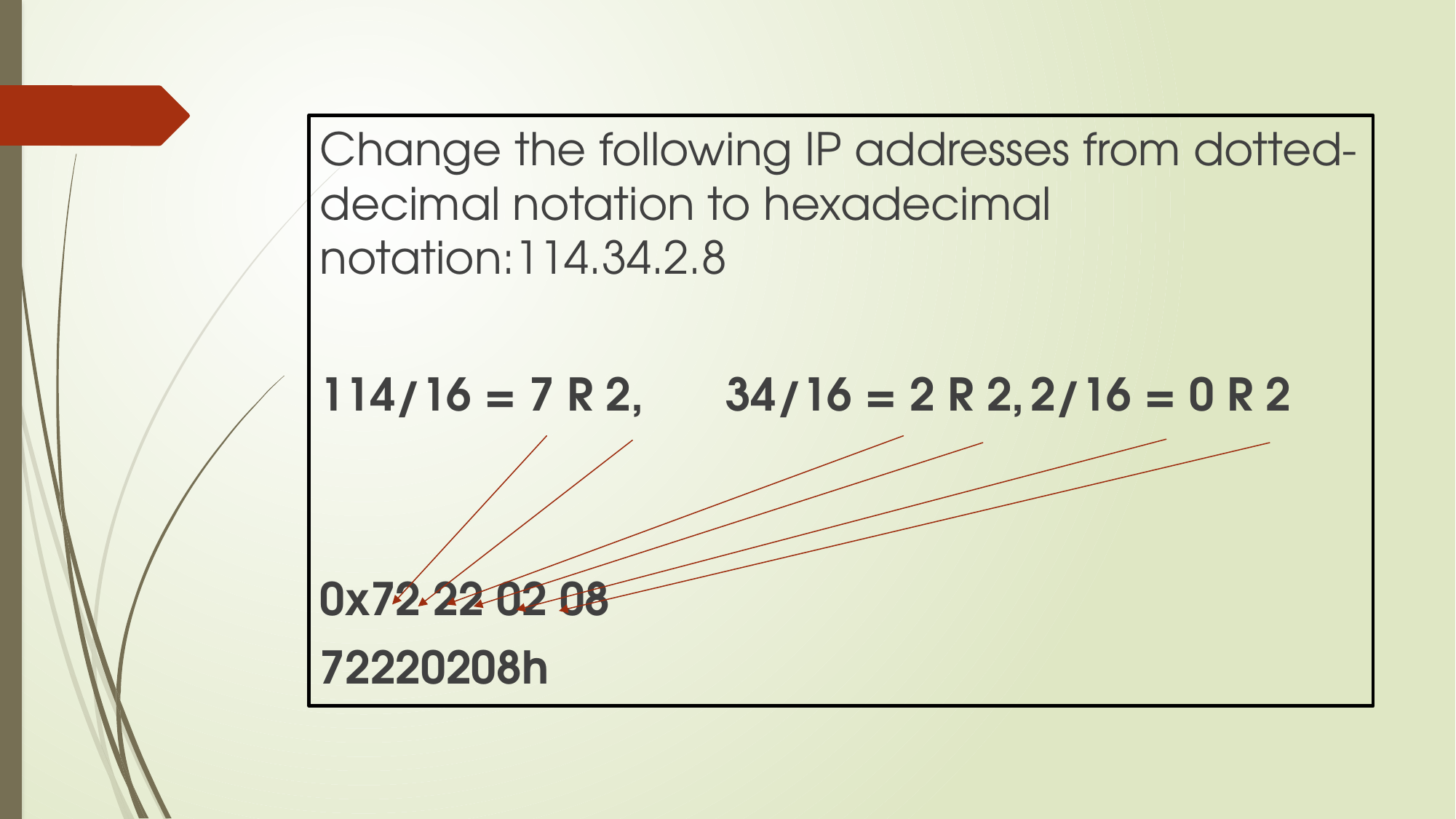

Change the following IP addresses from dotted-decimal notation to hexadecimal notation:114.34.2.8

114/16 = 7 R 2,	34/16 = 2 R 2,	2/16 = 0 R 2

0x72 22 02 08
72220208h